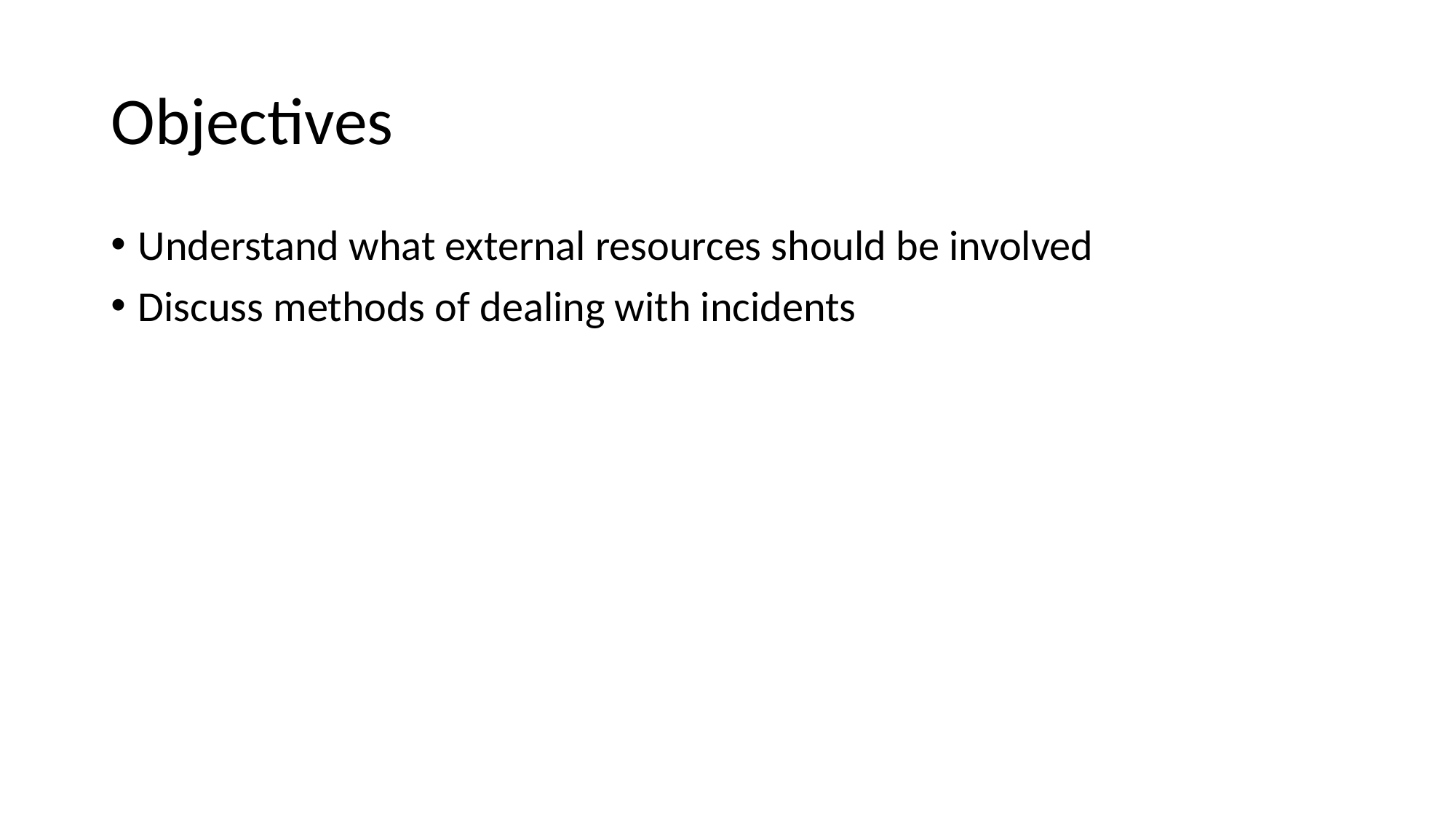

# Objectives
Understand what external resources should be involved
Discuss methods of dealing with incidents